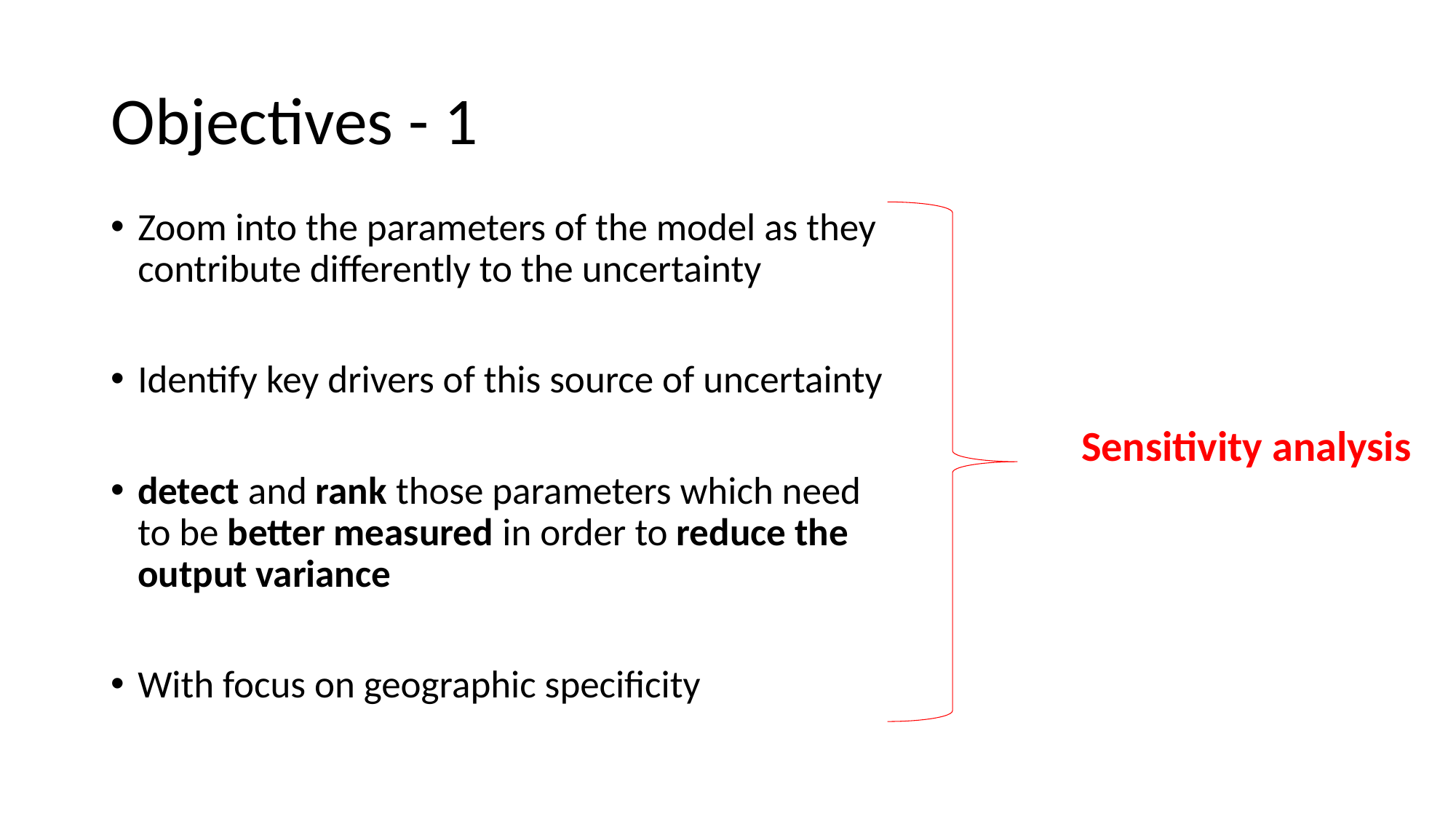

# Objectives - 1
Zoom into the parameters of the model as they contribute differently to the uncertainty

Identify key drivers of this source of uncertainty

detect and rank those parameters which need to be better measured in order to reduce the output variance

With focus on geographic specificity

Sensitivity analysis